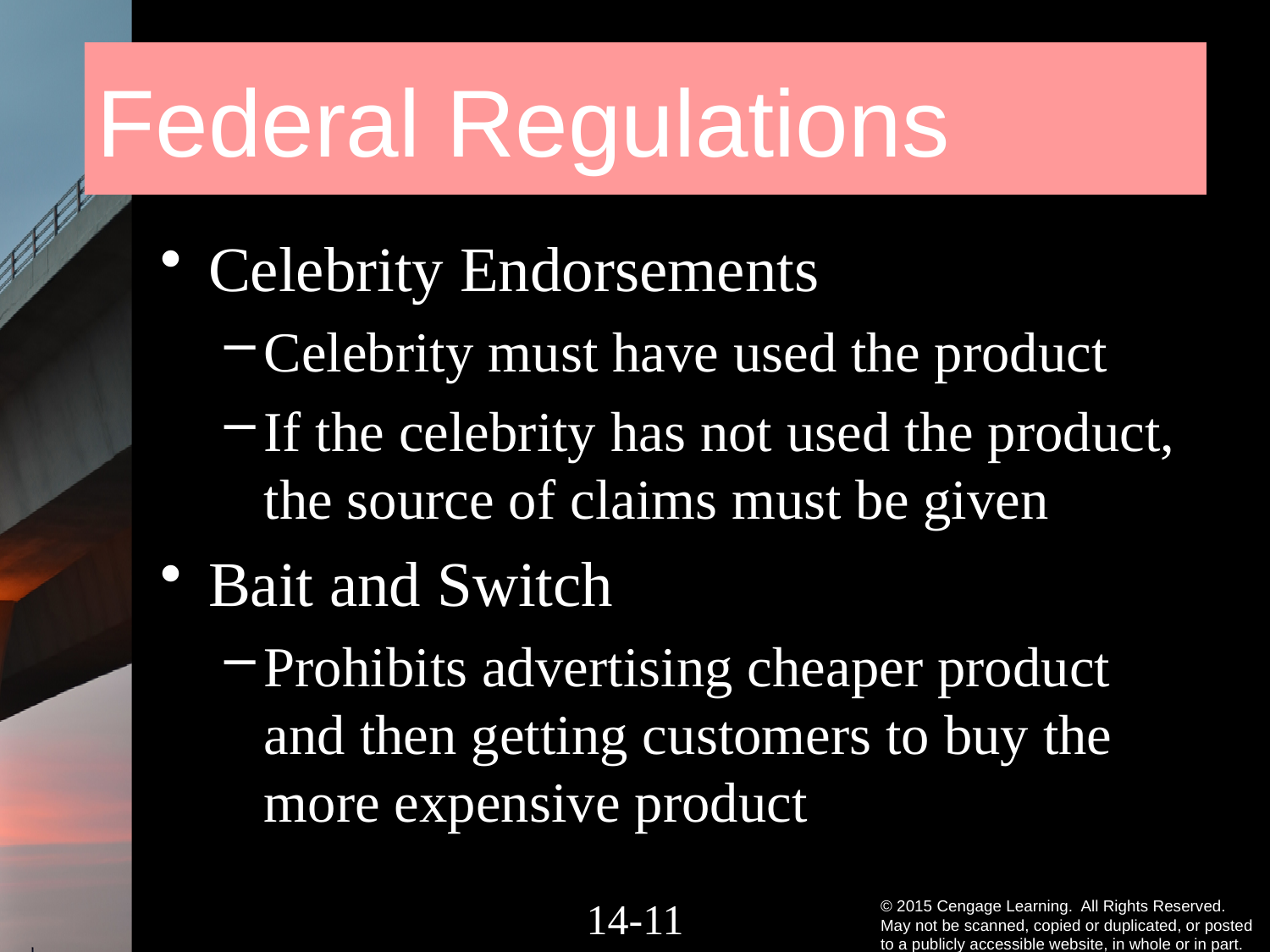

# Federal Regulations
Celebrity Endorsements
Celebrity must have used the product
If the celebrity has not used the product, the source of claims must be given
Bait and Switch
Prohibits advertising cheaper product and then getting customers to buy the more expensive product
14-11